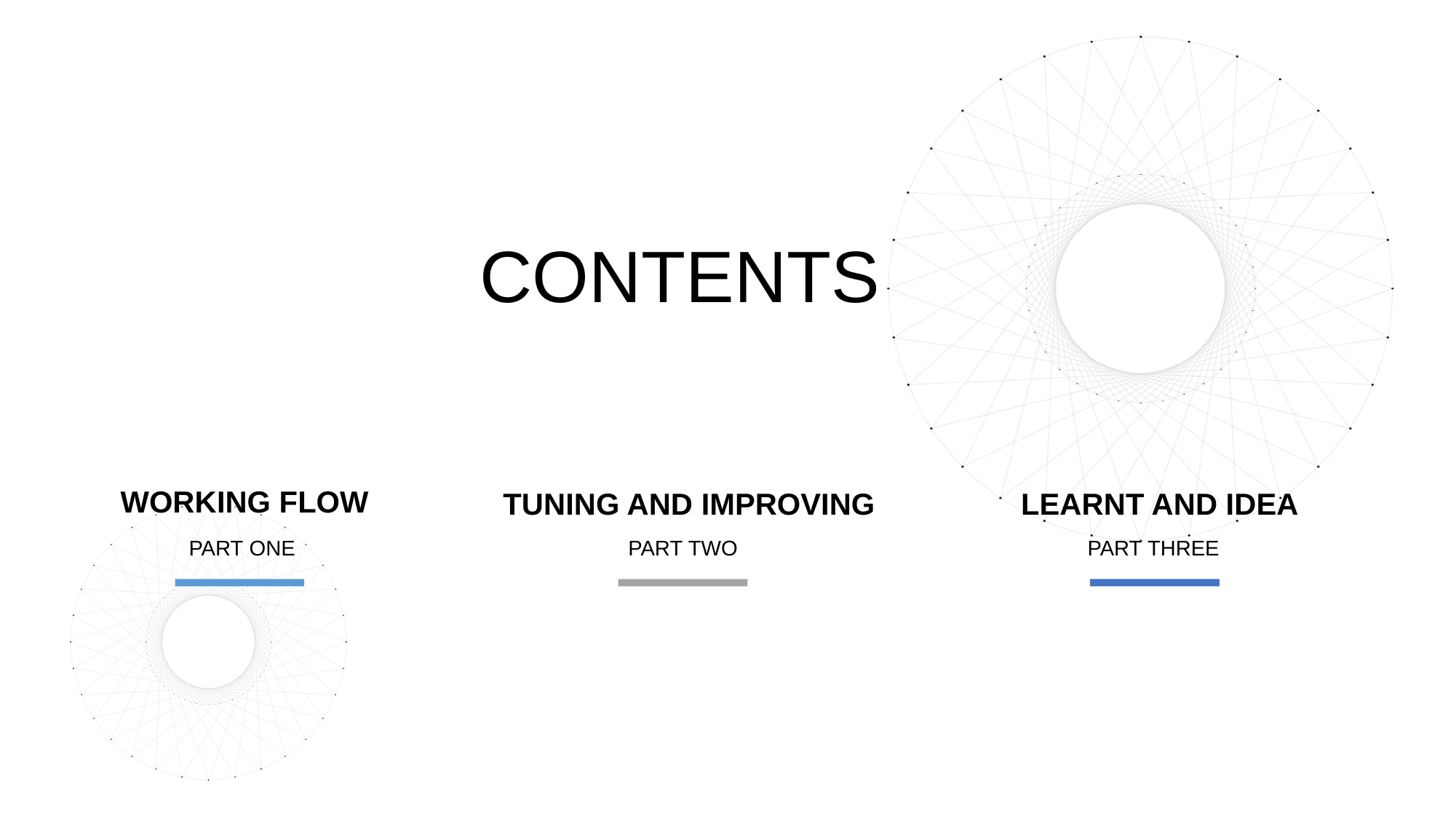

CONTENTS
WORKING FLOW

TUNING AND IMPROVING
LEARNT AND IDEA
PART TWO
PART ONE
PART THREE